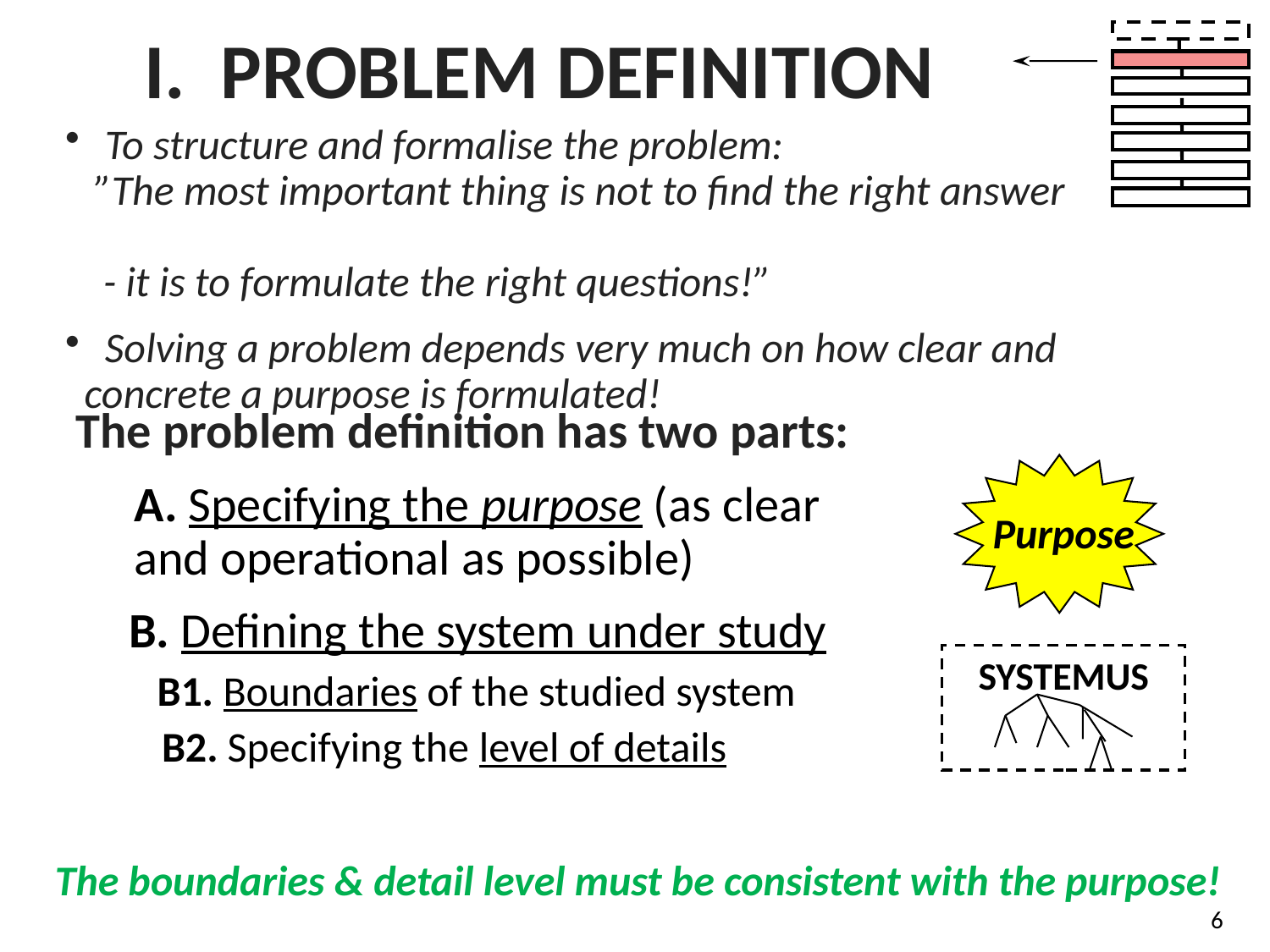

I.  PROBLEM DEFINITION

 To structure and formalise the problem:
   ”The most important thing is not to find the right answer
    - it is to formulate the right questions!”
 Solving a problem depends very much on how clear and
  concrete a purpose is formulated!
The problem definition has two parts:

Purpose
A. Specifying the purpose (as clear and operational as possible)
B. Defining the system under study
SYSTEMUS

   B1. Boundaries of the studied system
    B2. Specifying the level of details
The boundaries & detail level must be consistent with the purpose!
6